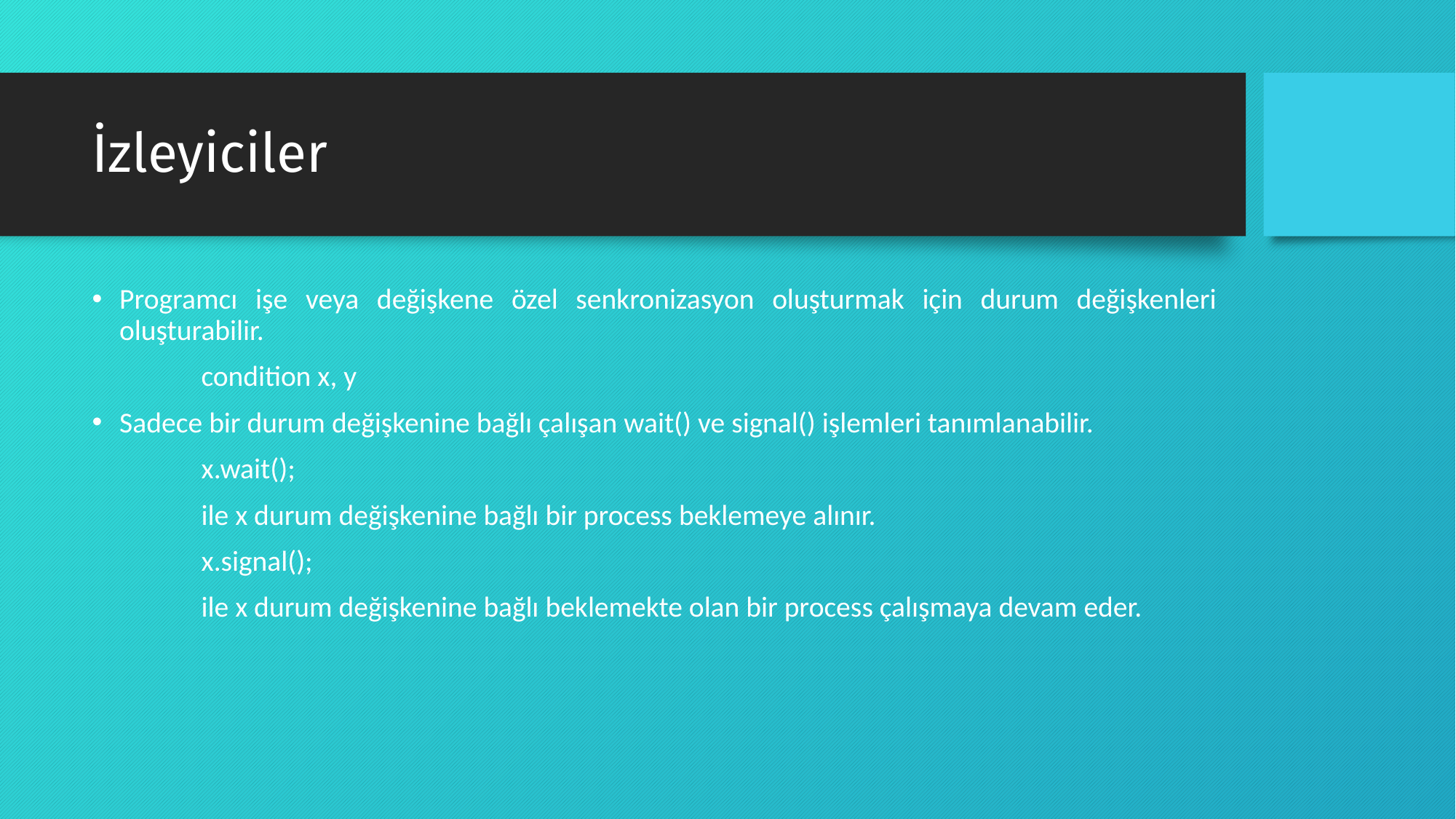

# İzleyiciler
Programcı işe veya değişkene özel senkronizasyon oluşturmak için durum değişkenleri oluşturabilir.
	condition x, y
Sadece bir durum değişkenine bağlı çalışan wait() ve signal() işlemleri tanımlanabilir.
	x.wait();
	ile x durum değişkenine bağlı bir process beklemeye alınır.
	x.signal();
	ile x durum değişkenine bağlı beklemekte olan bir process çalışmaya devam eder.